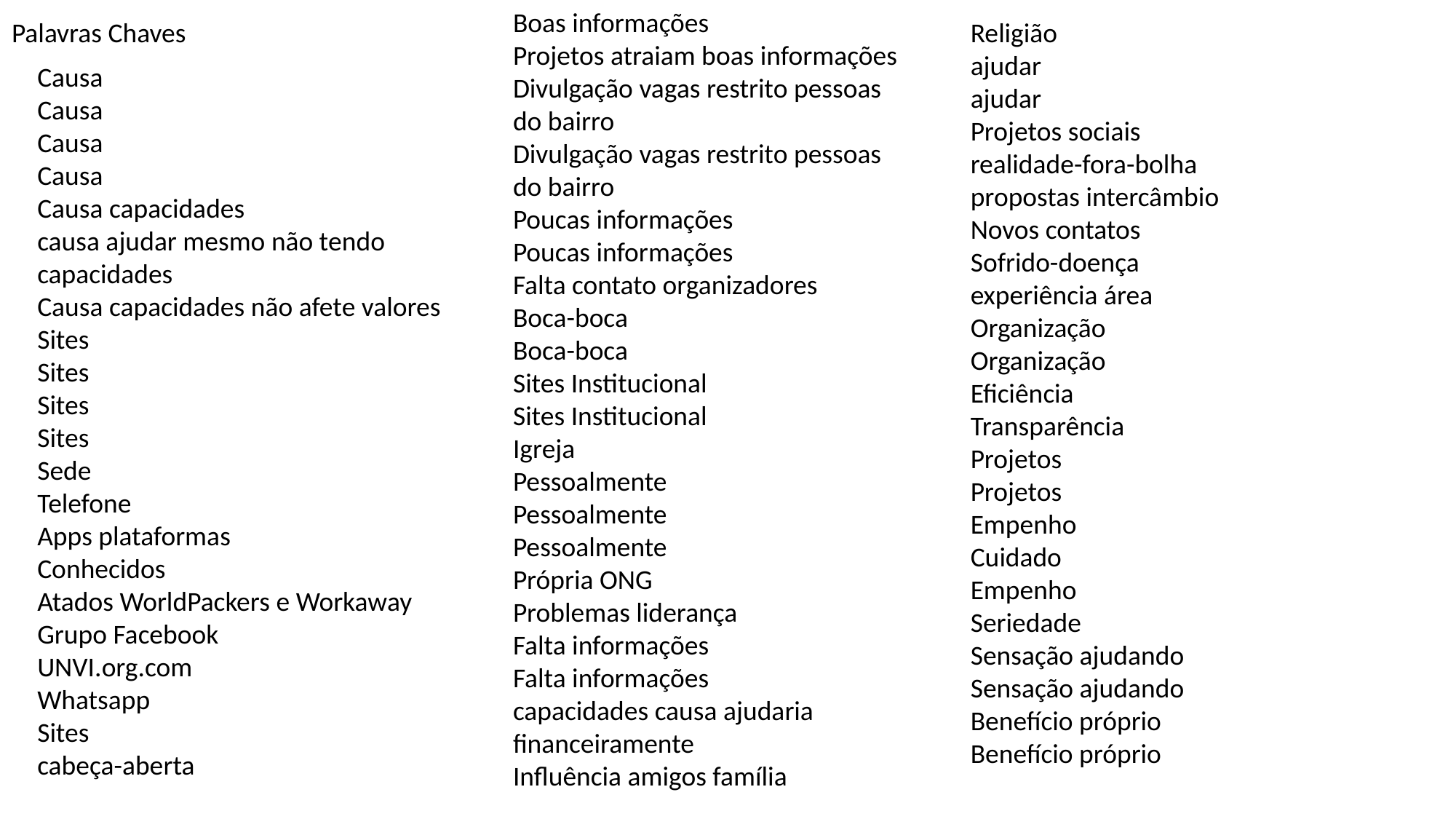

Boas informações
Projetos atraiam boas informações
Divulgação vagas restrito pessoas do bairro
Divulgação vagas restrito pessoas do bairro
Poucas informações
Poucas informações
Falta contato organizadores
Boca-boca
Boca-boca
Sites Institucional
Sites Institucional
Igreja
Pessoalmente
Pessoalmente
Pessoalmente
Própria ONG
Problemas liderança
Falta informações
Falta informações
capacidades causa ajudaria financeiramente
Influência amigos família

Palavras Chaves
Religião
ajudar
ajudar
Projetos sociais
realidade-fora-bolha
propostas intercâmbio
Novos contatos
Sofrido-doença
experiência área
Organização
Organização
Eficiência
Transparência
Projetos
Projetos
Empenho
Cuidado
Empenho
Seriedade
Sensação ajudando
Sensação ajudando
Benefício próprio
Benefício próprio
Causa
Causa
Causa
Causa
Causa capacidades
causa ajudar mesmo não tendo capacidades
Causa capacidades não afete valores
Sites
Sites
Sites
Sites
Sede
Telefone
Apps plataformas
Conhecidos
Atados WorldPackers e Workaway
Grupo Facebook
UNVI.org.com
Whatsapp
Sites
cabeça-aberta